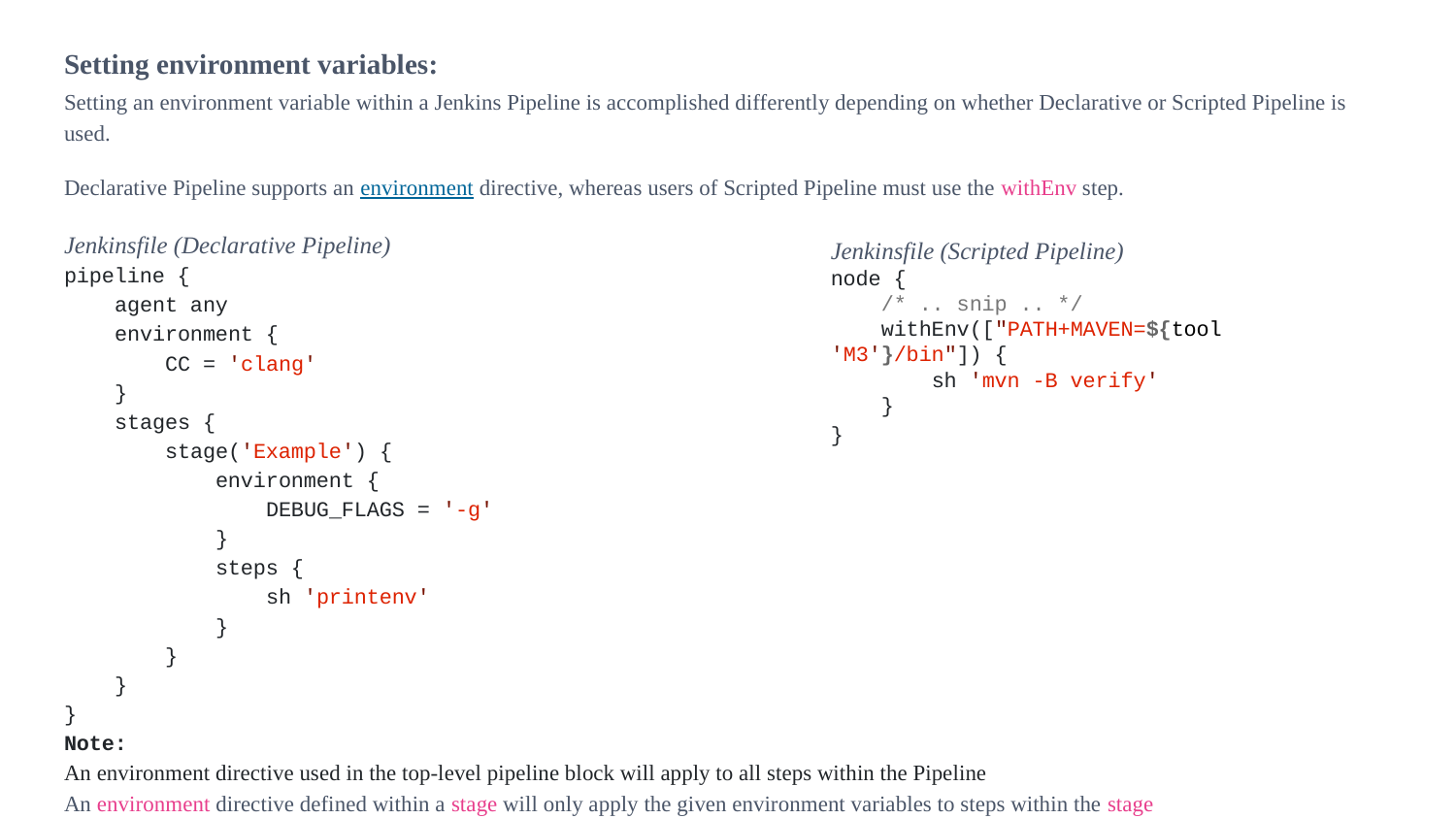

Setting environment variables:
Setting an environment variable within a Jenkins Pipeline is accomplished differently depending on whether Declarative or Scripted Pipeline is used.
Declarative Pipeline supports an environment directive, whereas users of Scripted Pipeline must use the withEnv step.
Jenkinsfile (Declarative Pipeline)
pipeline {
    agent any
    environment {
        CC = 'clang'
    }
    stages {
        stage('Example') {
            environment {
                DEBUG_FLAGS = '-g'
            }
            steps {
                sh 'printenv'
            }
        }
    }
}
Note:
An environment directive used in the top-level pipeline block will apply to all steps within the Pipeline
An environment directive defined within a stage will only apply the given environment variables to steps within the stage

Jenkinsfile (Scripted Pipeline)
node {
    /* .. snip .. */
    withEnv(["PATH+MAVEN=${tool 'M3'}/bin"]) {
        sh 'mvn -B verify'
    }
}